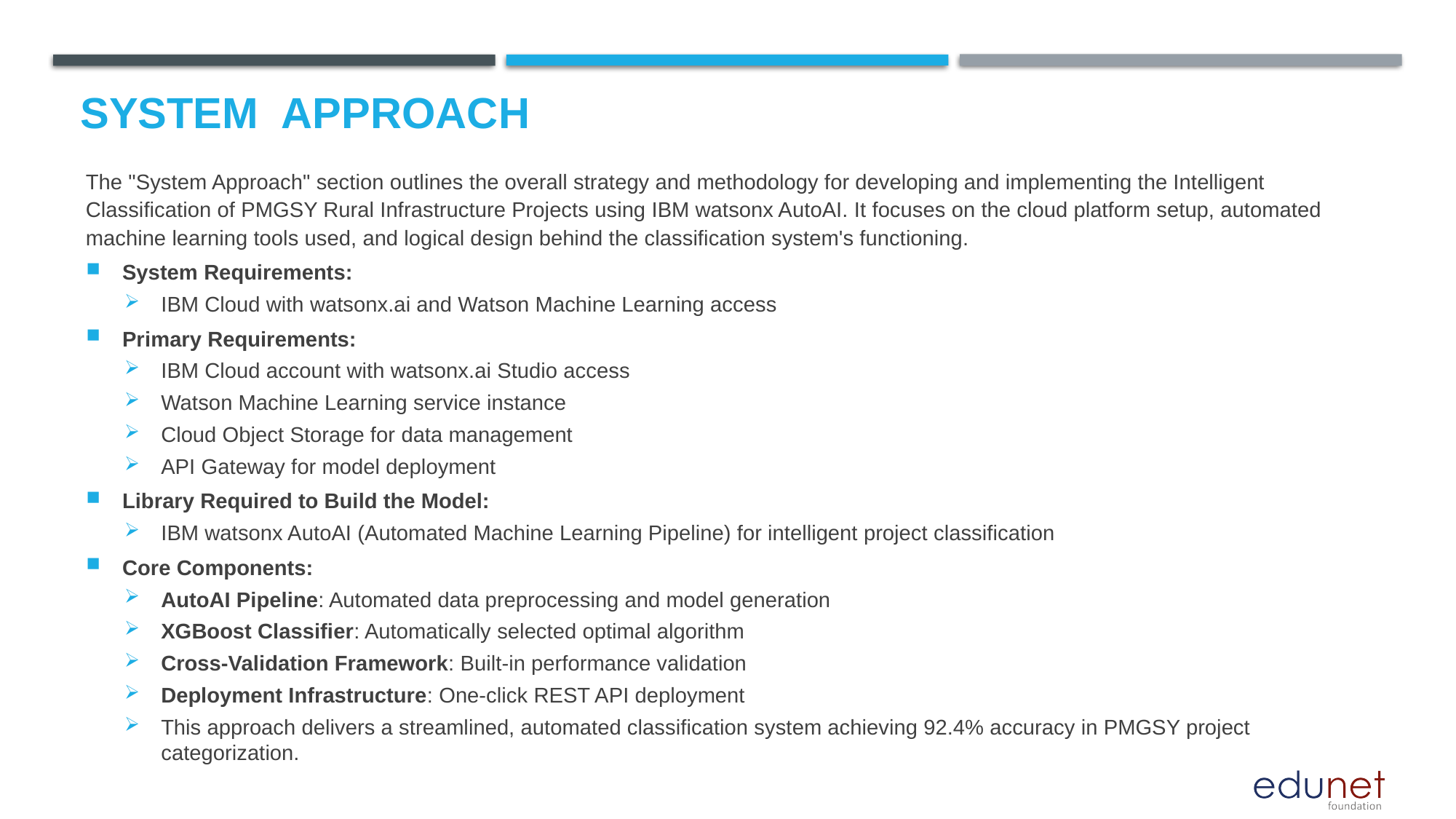

# System  Approach
The "System Approach" section outlines the overall strategy and methodology for developing and implementing the Intelligent Classification of PMGSY Rural Infrastructure Projects using IBM watsonx AutoAI. It focuses on the cloud platform setup, automated machine learning tools used, and logical design behind the classification system's functioning.
System Requirements:
IBM Cloud with watsonx.ai and Watson Machine Learning access
Primary Requirements:
IBM Cloud account with watsonx.ai Studio access
Watson Machine Learning service instance
Cloud Object Storage for data management
API Gateway for model deployment
Library Required to Build the Model:
IBM watsonx AutoAI (Automated Machine Learning Pipeline) for intelligent project classification
Core Components:
AutoAI Pipeline: Automated data preprocessing and model generation
XGBoost Classifier: Automatically selected optimal algorithm
Cross-Validation Framework: Built-in performance validation
Deployment Infrastructure: One-click REST API deployment
This approach delivers a streamlined, automated classification system achieving 92.4% accuracy in PMGSY project categorization.